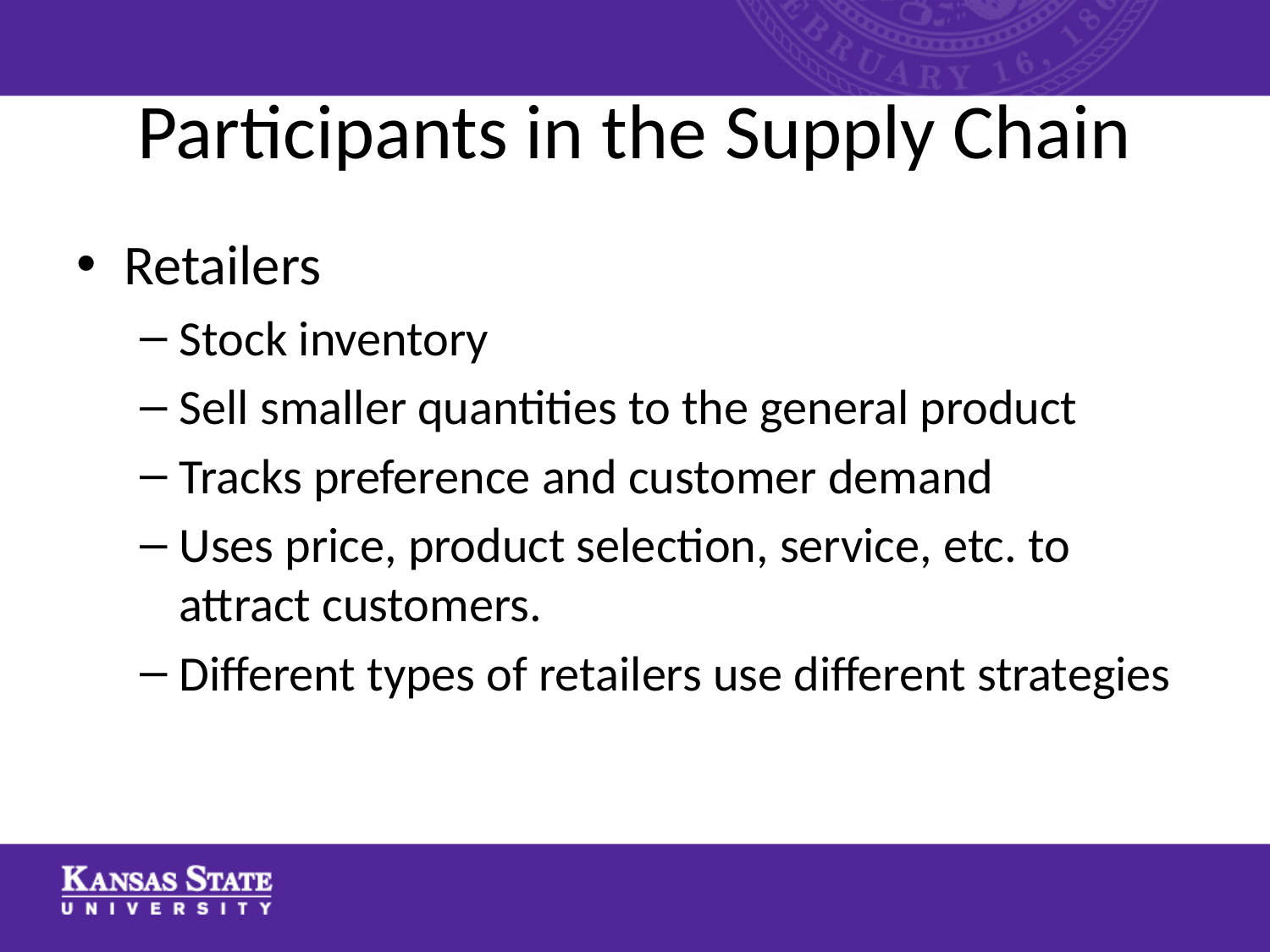

# Participants in the Supply Chain
Retailers
Stock inventory
Sell smaller quantities to the general product
Tracks preference and customer demand
Uses price, product selection, service, etc. to attract customers.
Different types of retailers use different strategies